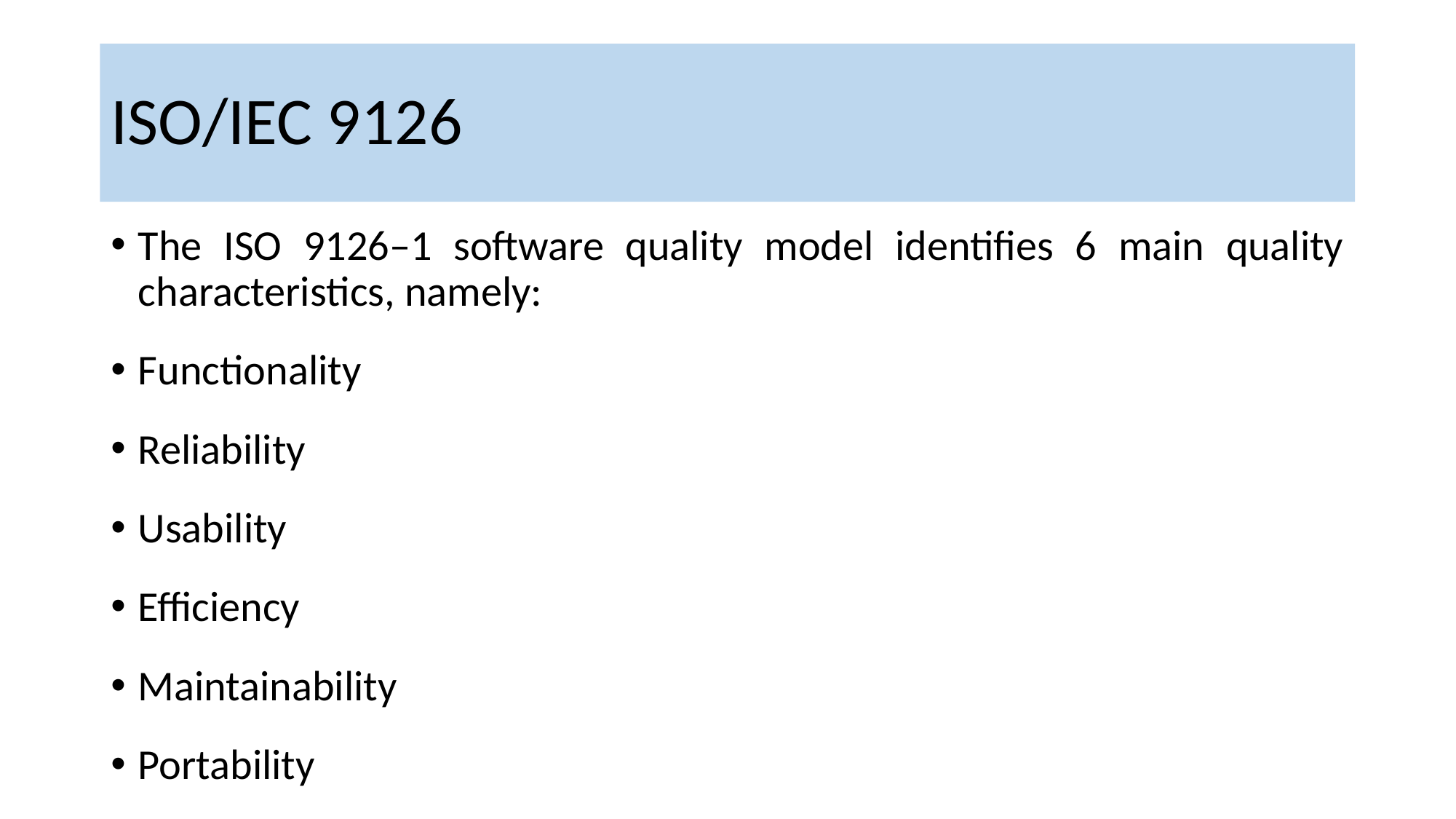

# ISO/IEC 9126
The ISO 9126–1 software quality model identifies 6 main quality characteristics, namely:
Functionality
Reliability
Usability
Efficiency
Maintainability
Portability